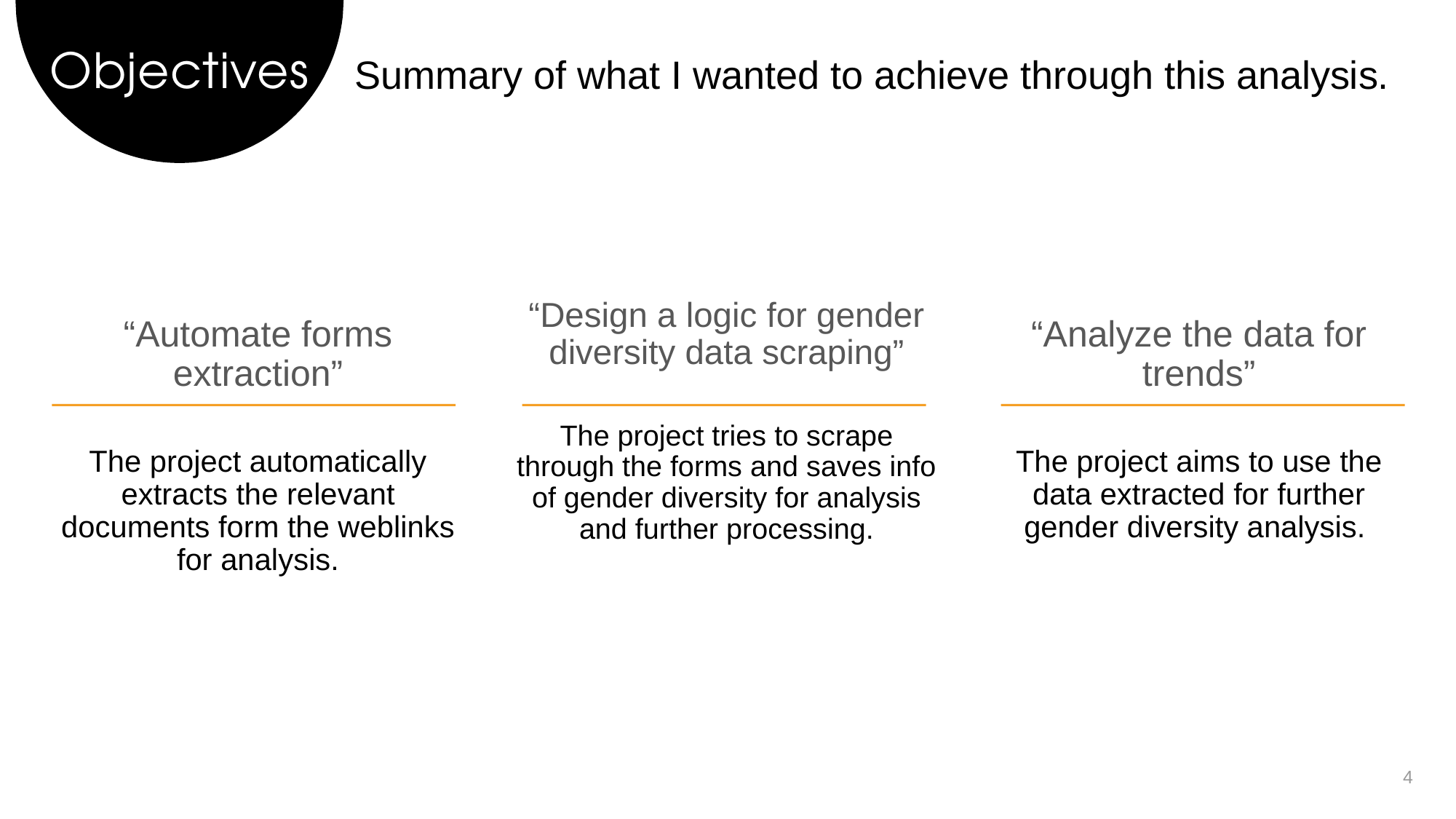

# Objectives
Summary of what I wanted to achieve through this analysis.
“Design a logic for gender diversity data scraping”
The project tries to scrape through the forms and saves info of gender diversity for analysis and further processing.
“Automate forms extraction”
The project automatically extracts the relevant documents form the weblinks for analysis.
“Analyze the data for trends”
The project aims to use the data extracted for further gender diversity analysis.

4